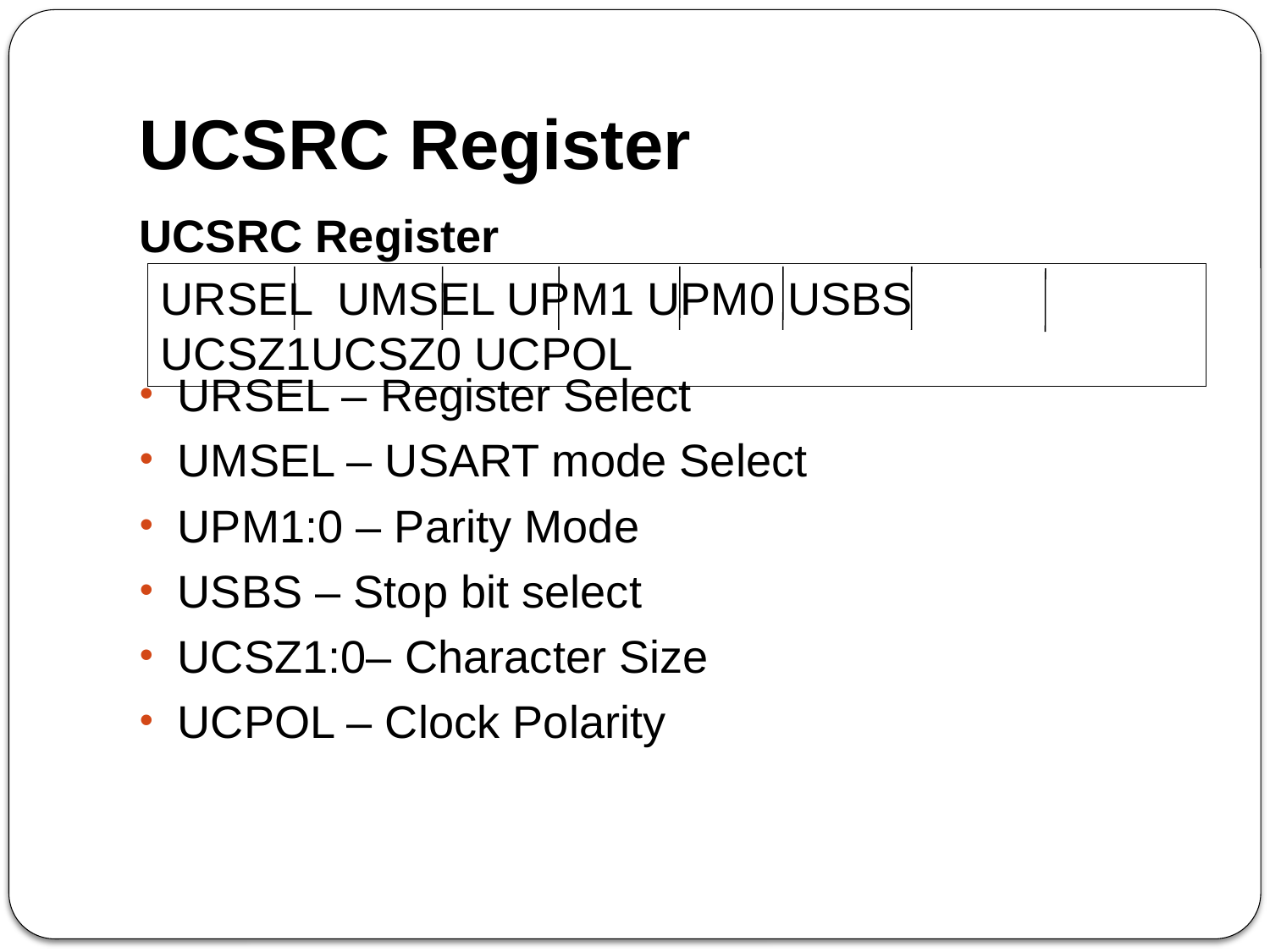

# UCSRC Register
UCSRC Register
URSEL  UMSEL UPM1 UPM0 USBS UCSZ1UCSZ0 UCPOL
URSEL – Register Select
UMSEL – USART mode Select
UPM1:0 – Parity Mode
USBS – Stop bit select
UCSZ1:0– Character Size
UCPOL – Clock Polarity